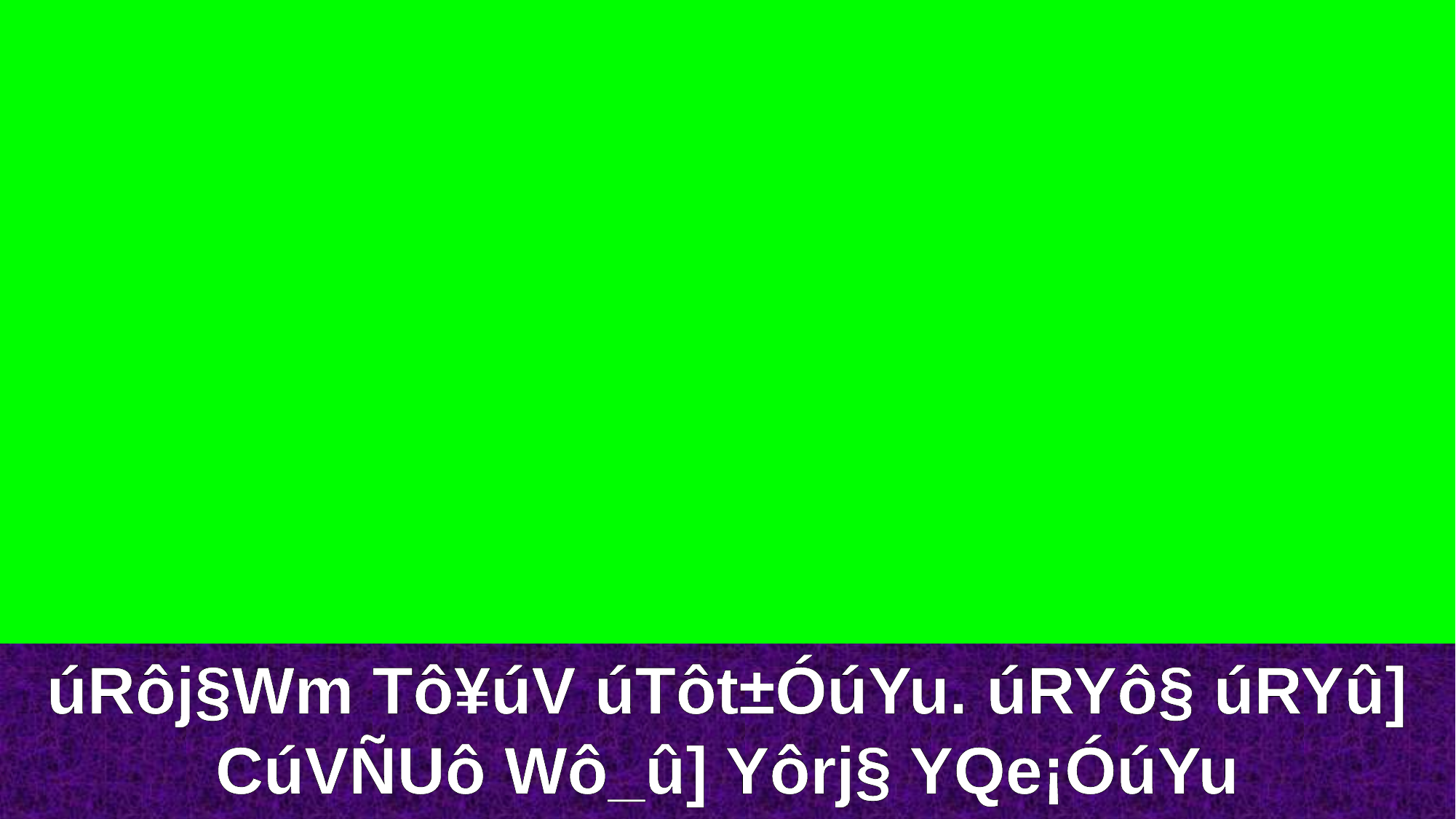

úRôj§Wm Tô¥úV úTôt±ÓúYu. úRYô§ úRYû] CúVÑUô Wô_û] Yôrj§ YQe¡ÓúYu